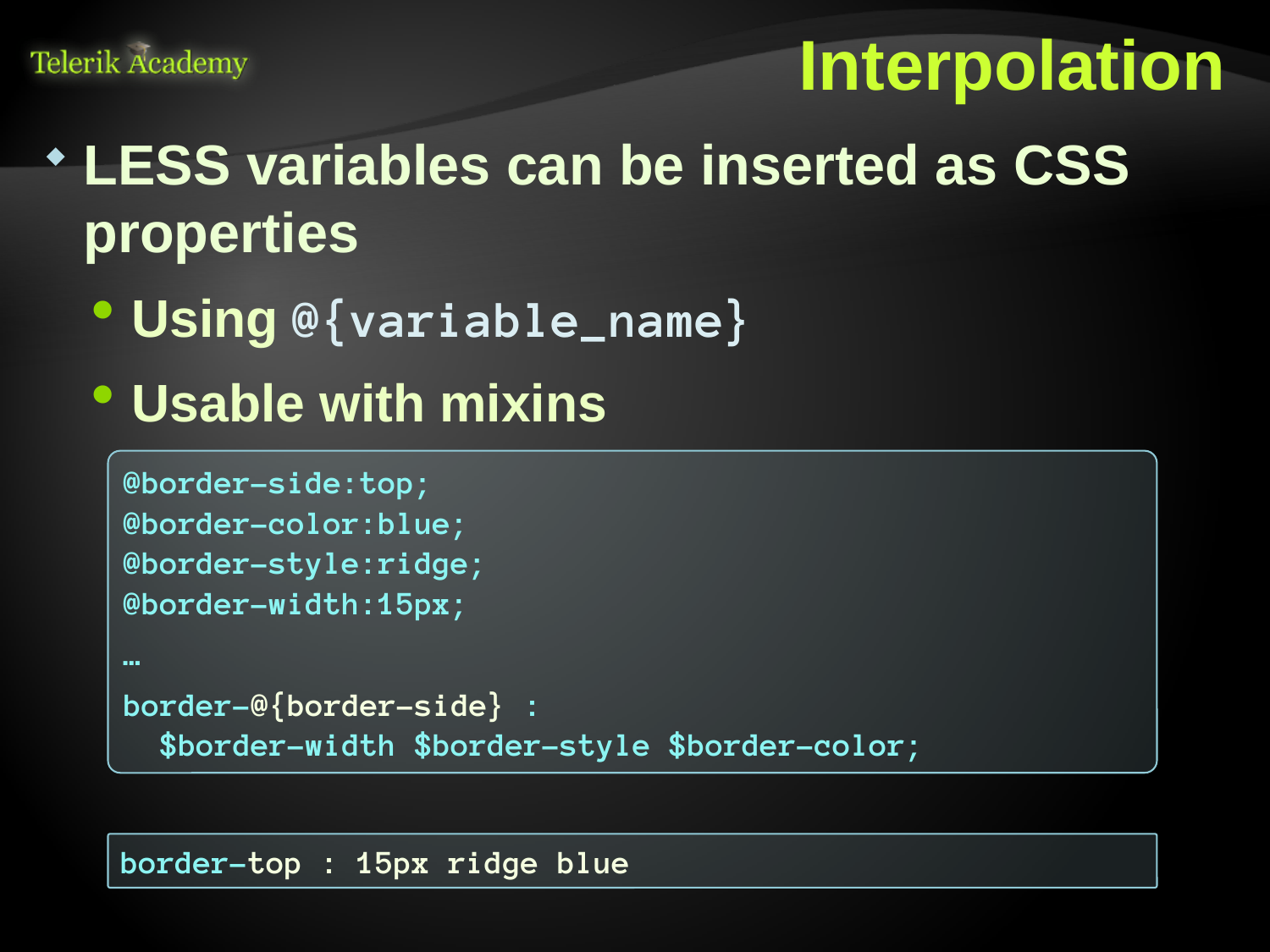

# Interpolation
LESS variables can be inserted as CSS properties
Using @{variable_name}
Usable with mixins
@border-side:top;
@border-color:blue;
@border-style:ridge;
@border-width:15px;
…
border-@{border-side} :
  $border-width $border-style $border-color;
border-top : 15px ridge blue